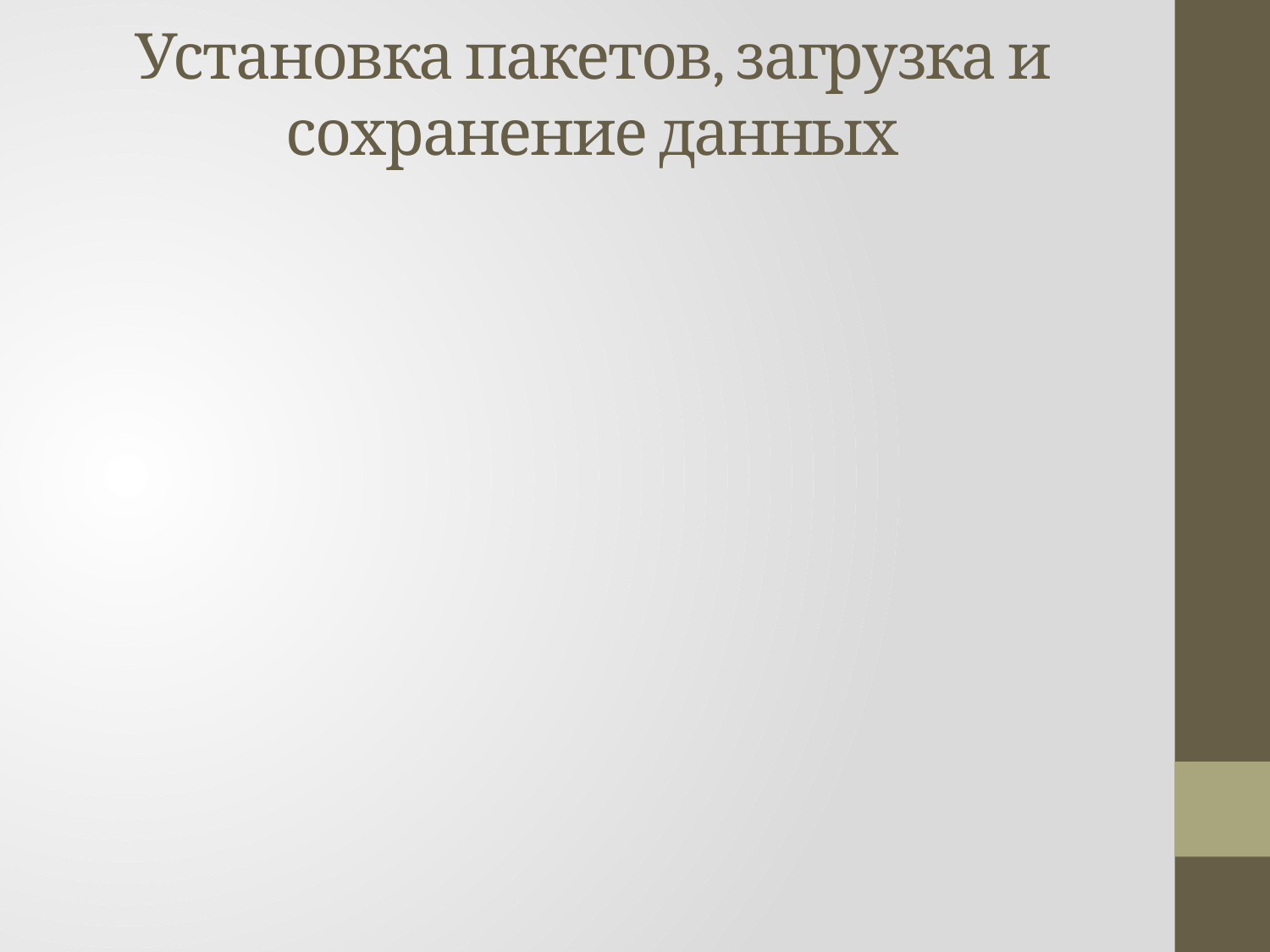

# Установка пакетов, загрузка и сохранение данных